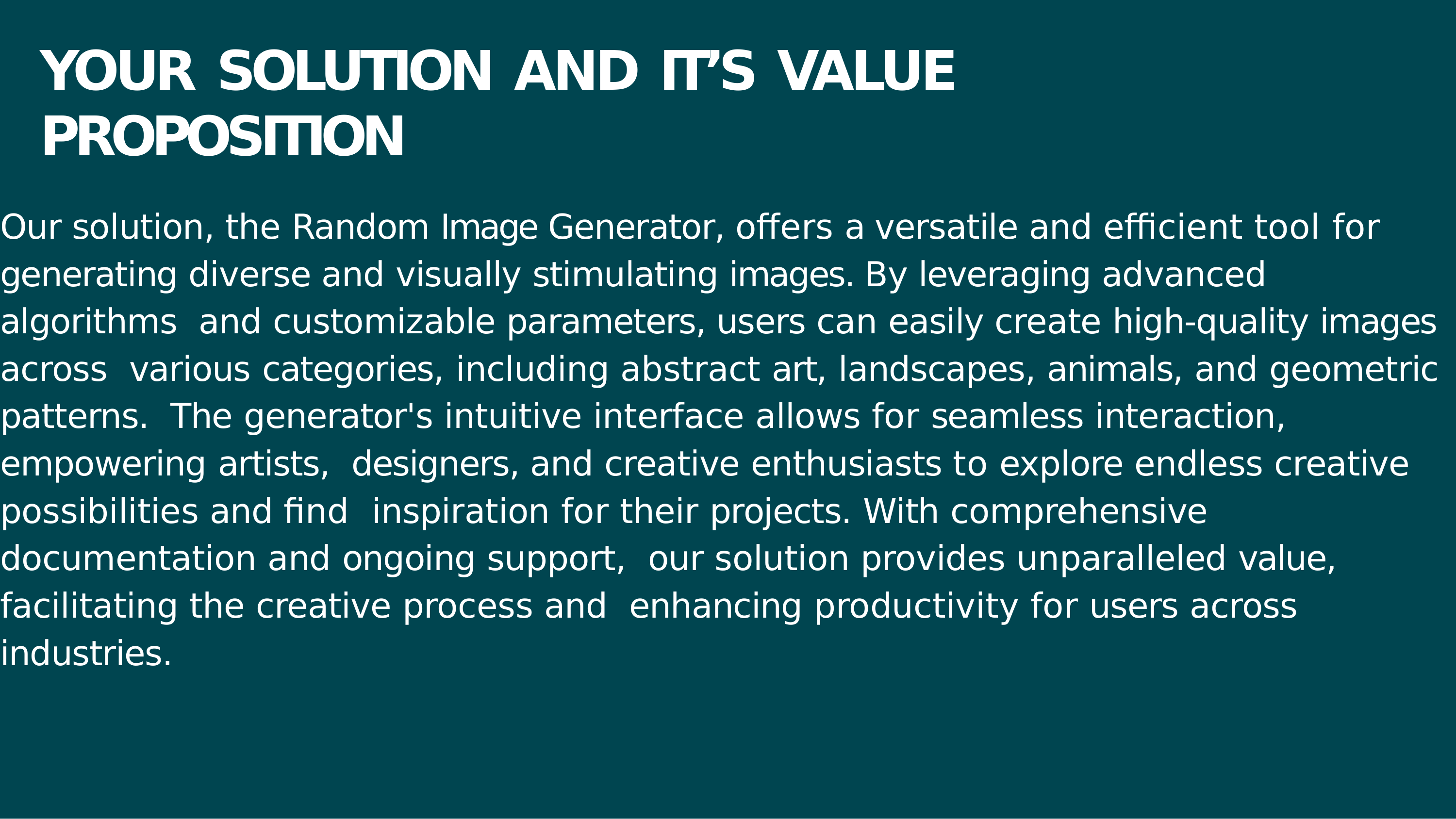

# YOUR SOLUTION AND IT’S VALUE PROPOSITION
Our solution, the Random Image Generator, offers a versatile and efficient tool for  generating diverse and visually stimulating images. By leveraging advanced algorithms  and customizable parameters, users can easily create high-quality images across  various categories, including abstract art, landscapes, animals, and geometric patterns.  The generator's intuitive interface allows for seamless interaction, empowering artists,  designers, and creative enthusiasts to explore endless creative possibilities and find  inspiration for their projects. With comprehensive documentation and ongoing support,  our solution provides unparalleled value, facilitating the creative process and  enhancing productivity for users across industries.